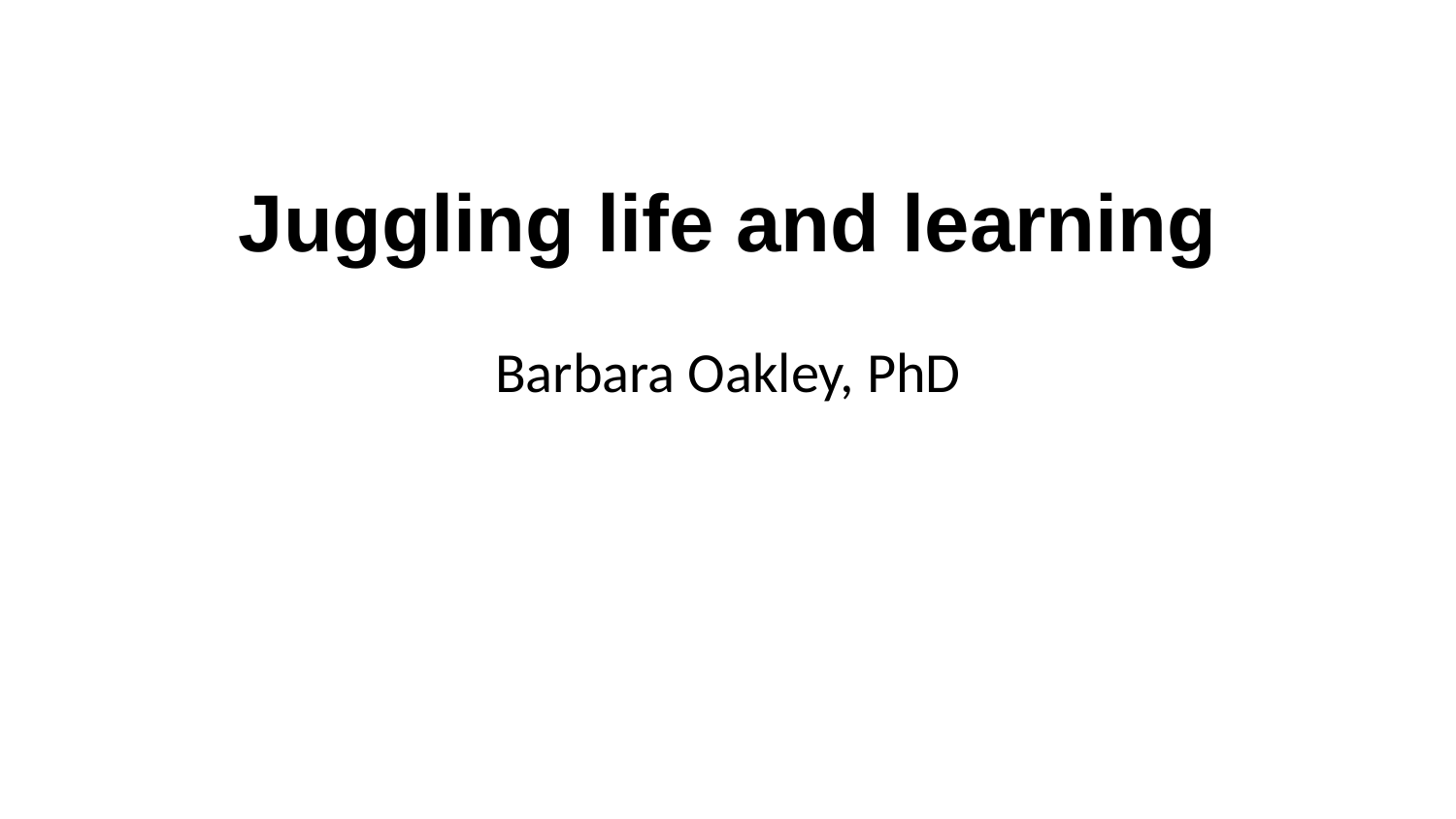

# Juggling life and learning
Barbara Oakley, PhD